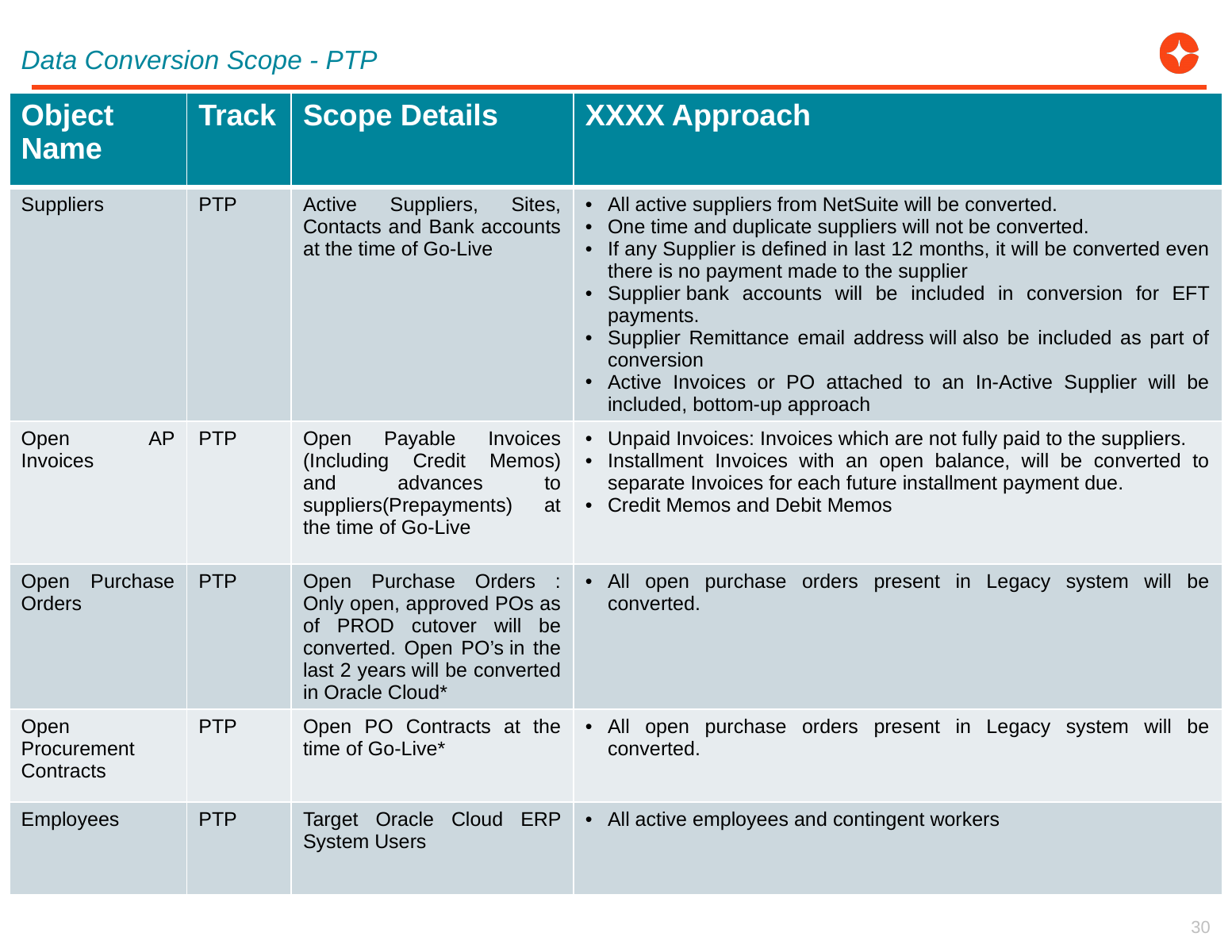

Data Conversion Scope - PTP
| Object Name | Track | Scope Details | XXXX Approach |
| --- | --- | --- | --- |
| Suppliers | PTP | Active Suppliers, Sites, Contacts and Bank accounts at the time of Go-Live | All active suppliers from NetSuite will be converted.  One time and duplicate suppliers will not be converted. If any Supplier is defined in last 12 months, it will be converted even there is no payment made to the supplier Supplier bank accounts will be included in conversion for EFT payments. Supplier Remittance email address will also be included as part of conversion Active Invoices or PO attached to an In-Active Supplier will be included, bottom-up approach |
| Open AP Invoices | PTP | Open Payable Invoices (Including Credit Memos) and advances to suppliers(Prepayments) at the time of Go-Live | Unpaid Invoices: Invoices which are not fully paid to the suppliers.  Installment Invoices with an open balance, will be converted to separate Invoices for each future installment payment due. Credit Memos and Debit Memos |
| Open Purchase Orders | PTP | Open Purchase Orders : Only open, approved POs as of PROD cutover will be converted. Open PO’s in the last 2 years will be converted in Oracle Cloud\* | All open purchase orders present in Legacy system will be converted. |
| Open Procurement Contracts | PTP | Open PO Contracts at the time of Go-Live\* | All open purchase orders present in Legacy system will be converted. |
| Employees | PTP | Target Oracle Cloud ERP System Users | All active employees and contingent workers |
30